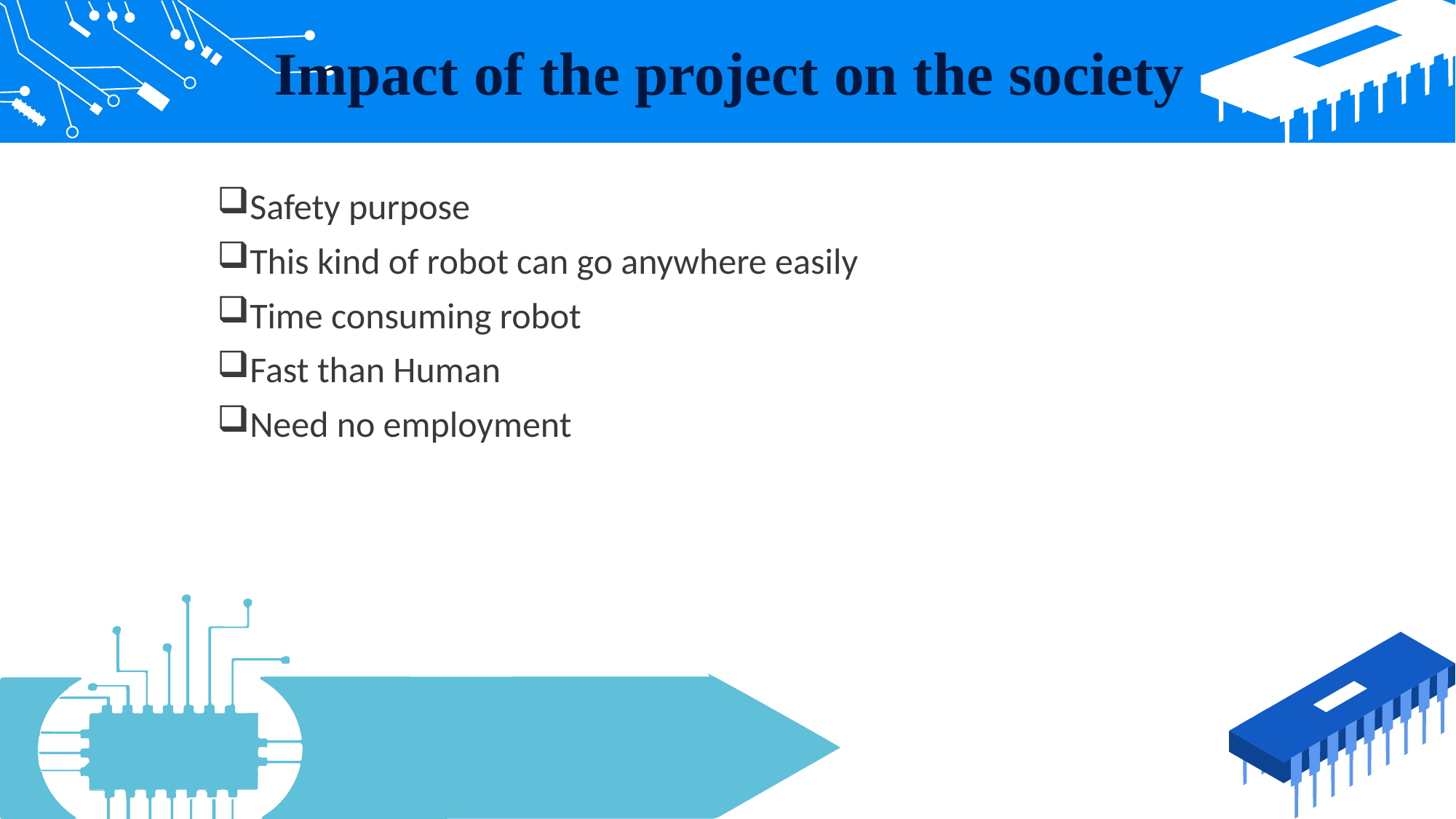

Impact of the project on the society
Safety purpose
This kind of robot can go anywhere easily
Time consuming robot
Fast than Human
Need no employment